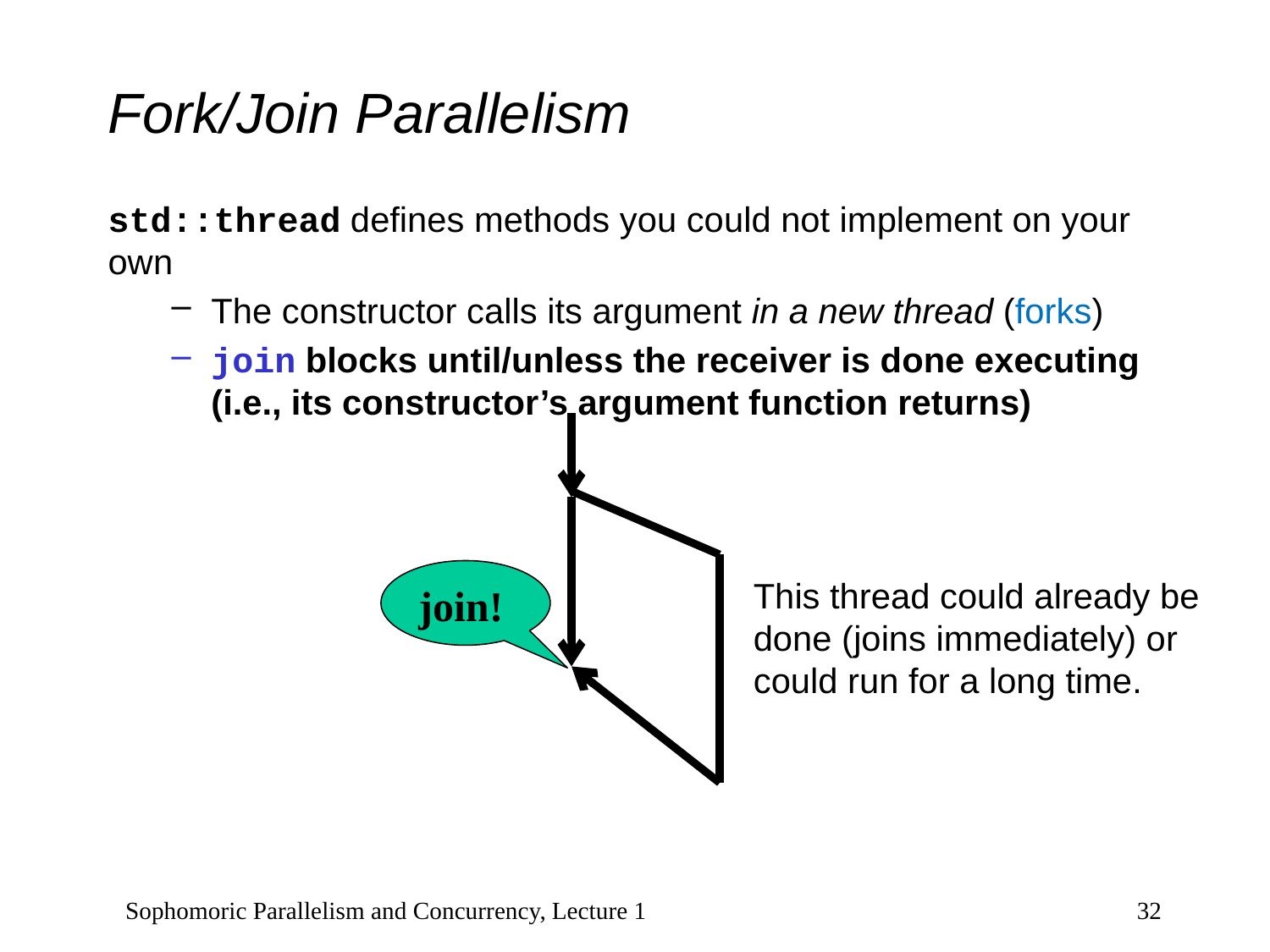

# Fork/Join Parallelism
std::thread defines methods you could not implement on your own
The constructor calls its argument in a new thread (forks)
join blocks until/unless the receiver is done executing
(i.e., its constructor’s argument function returns)

join!
This thread could already be done (joins immediately) or could run for a long time.
Sophomoric Parallelism and Concurrency, Lecture 1
32